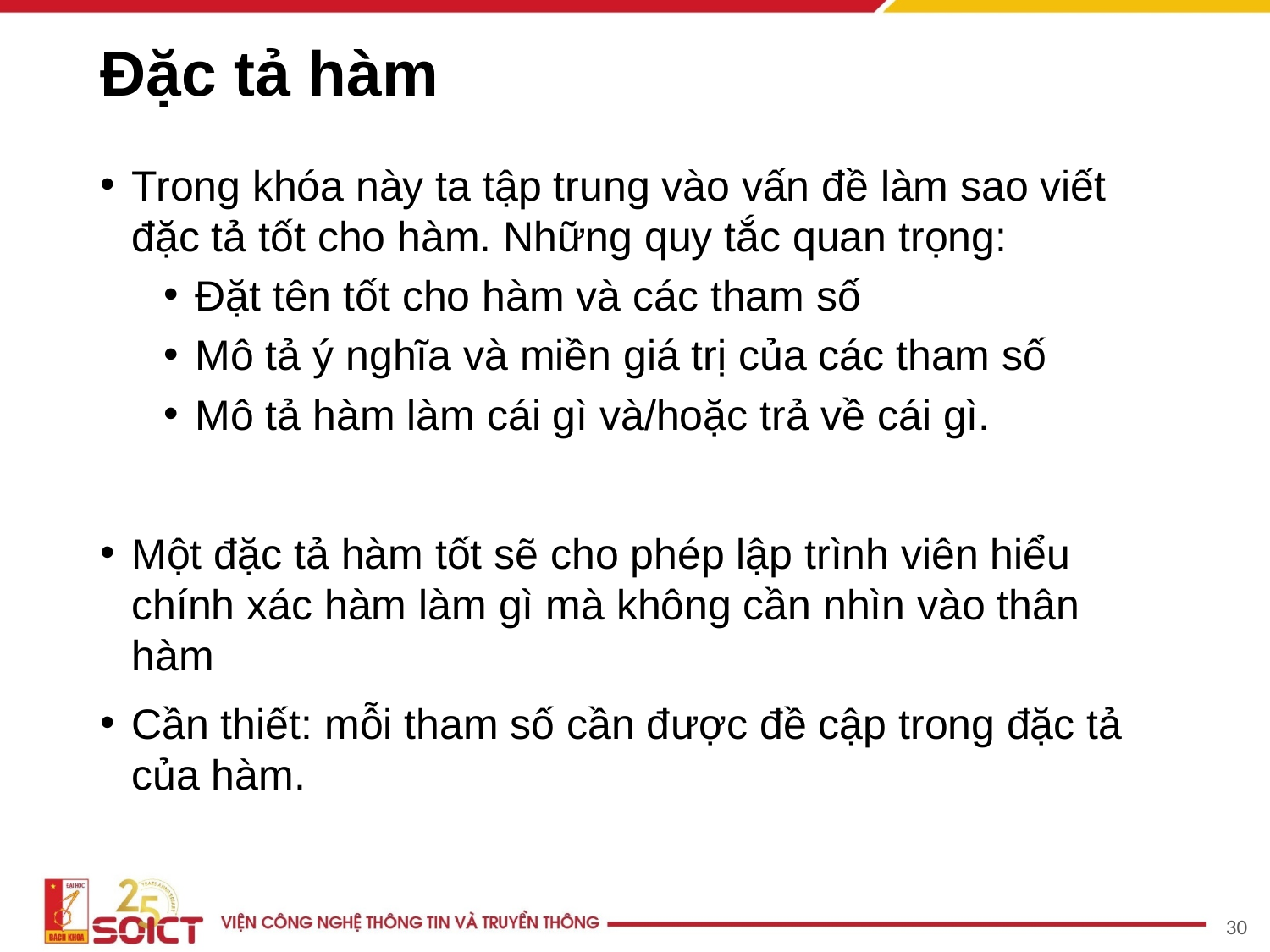

# Đặc tả hàm
Trong khóa này ta tập trung vào vấn đề làm sao viết đặc tả tốt cho hàm. Những quy tắc quan trọng:
Đặt tên tốt cho hàm và các tham số
Mô tả ý nghĩa và miền giá trị của các tham số
Mô tả hàm làm cái gì và/hoặc trả về cái gì.

Một đặc tả hàm tốt sẽ cho phép lập trình viên hiểu chính xác hàm làm gì mà không cần nhìn vào thân hàm
Cần thiết: mỗi tham số cần được đề cập trong đặc tả của hàm.

30